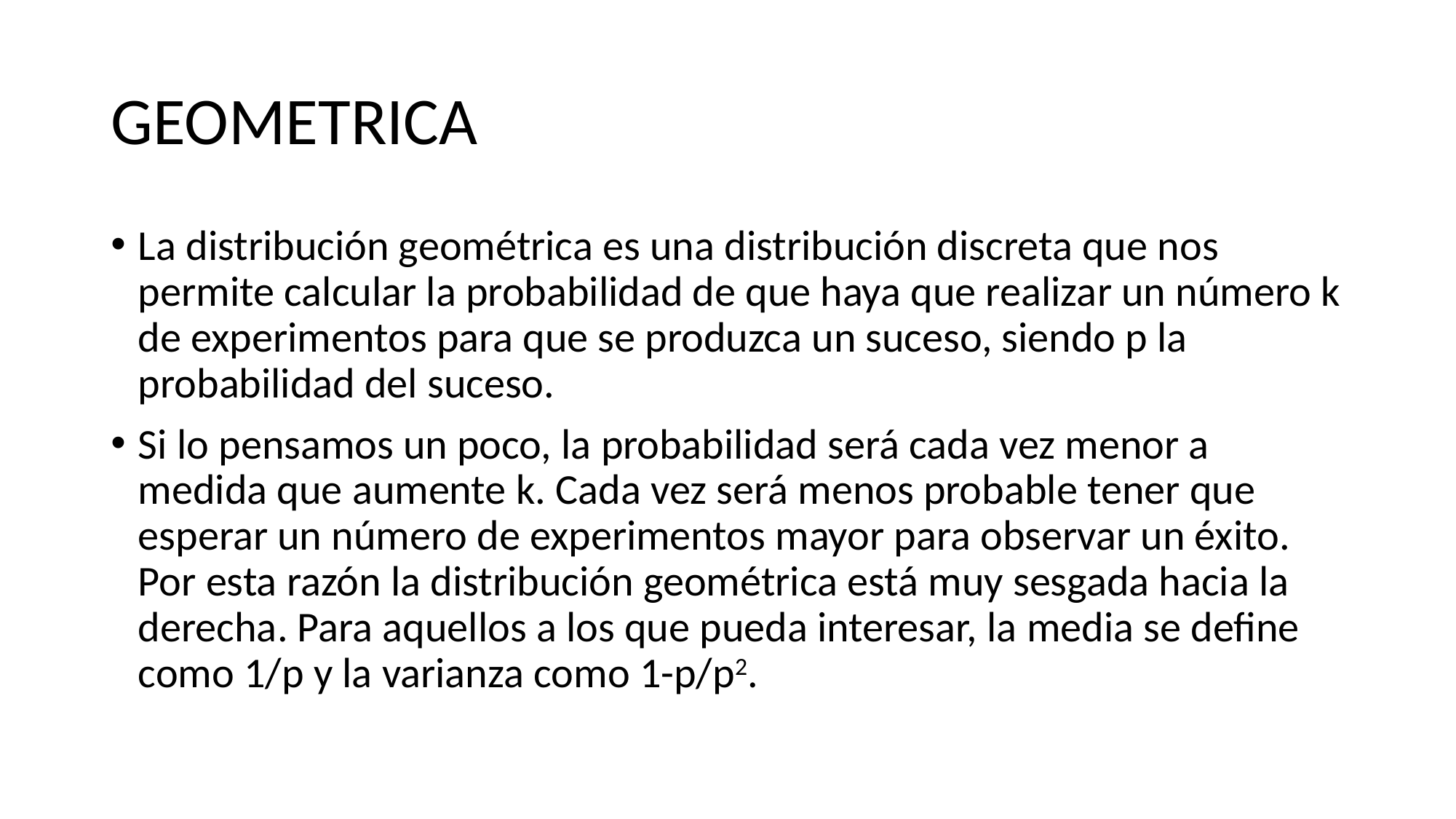

# GEOMETRICA
La distribución geométrica es una distribución discreta que nos permite calcular la probabilidad de que haya que realizar un número k de experimentos para que se produzca un suceso, siendo p la probabilidad del suceso.
Si lo pensamos un poco, la probabilidad será cada vez menor a medida que aumente k. Cada vez será menos probable tener que esperar un número de experimentos mayor para observar un éxito. Por esta razón la distribución geométrica está muy sesgada hacia la derecha. Para aquellos a los que pueda interesar, la media se define como 1/p y la varianza como 1-p/p2.